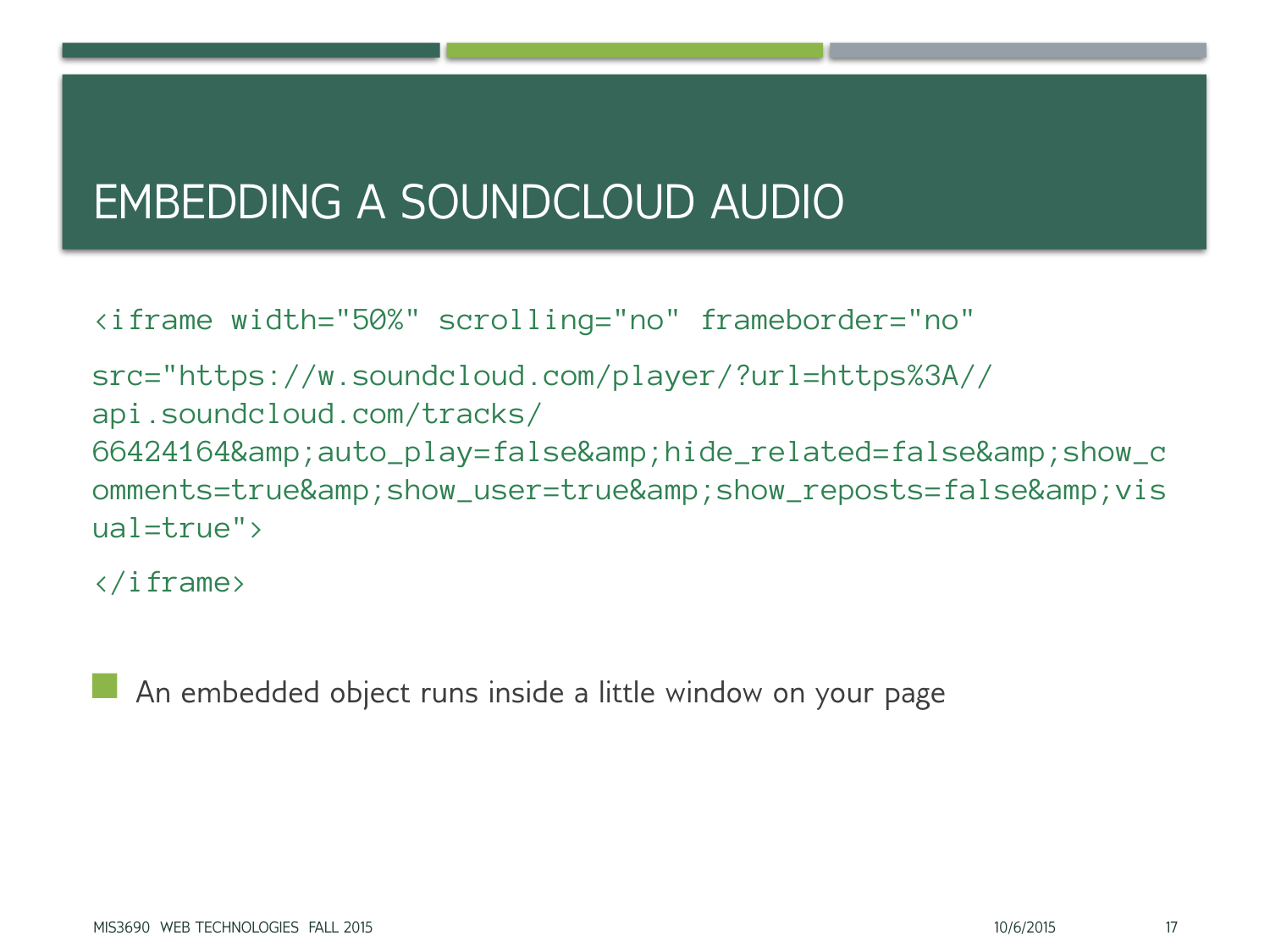

# Embedding a soundcloud audio
<iframe width="50%" scrolling="no" frameborder="no"
src="https://w.soundcloud.com/player/?url=https%3A//api.soundcloud.com/tracks/66424164&amp;auto_play=false&amp;hide_related=false&amp;show_comments=true&amp;show_user=true&amp;show_reposts=false&amp;visual=true">
</iframe>

An embedded object runs inside a little window on your page

MIS3690  Web Technologies  Fall 2015
10/6/2015
17